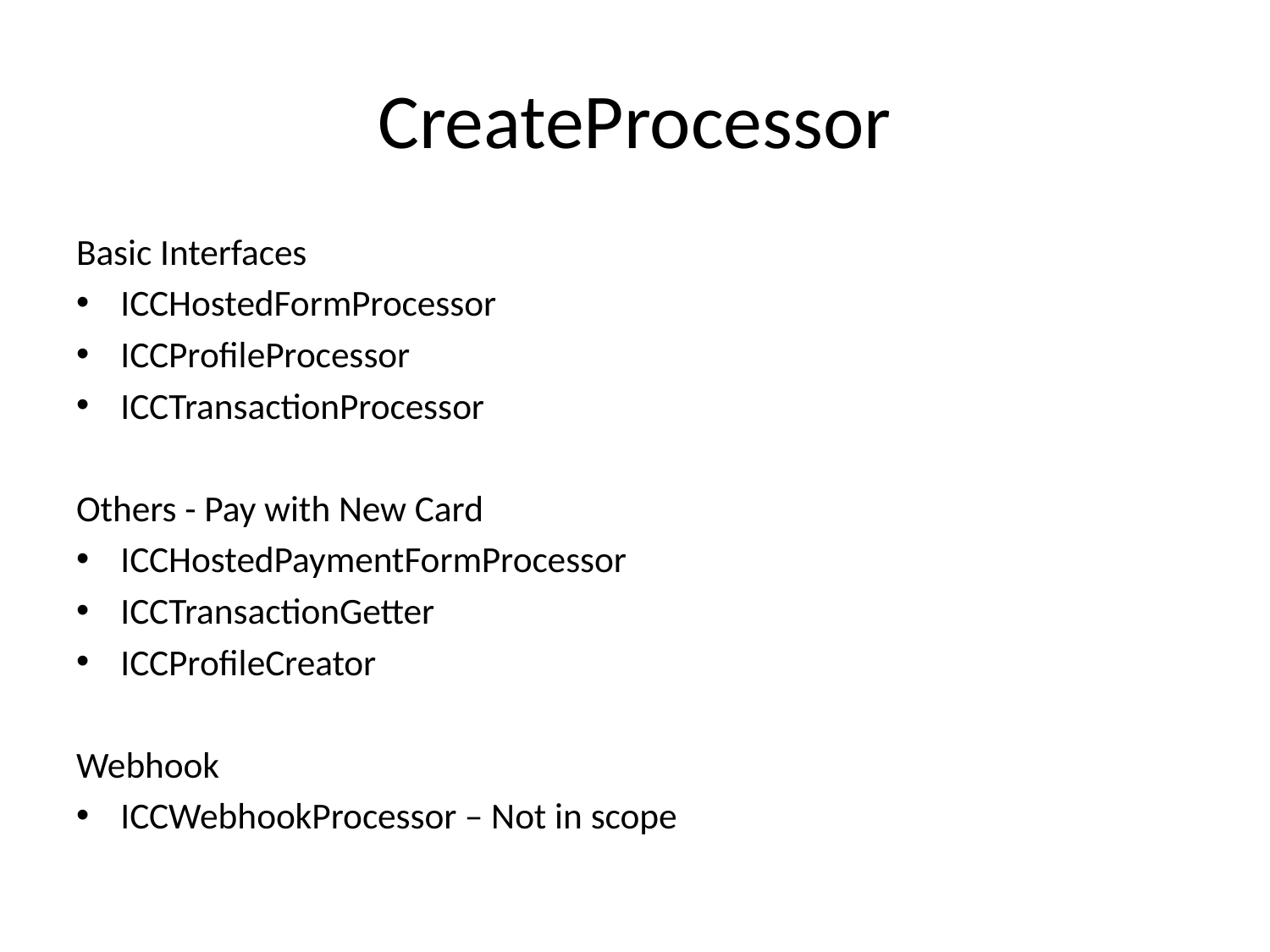

# CreateProcessor
Basic Interfaces
ICCHostedFormProcessor
ICCProfileProcessor
ICCTransactionProcessor

Others - Pay with New Card
ICCHostedPaymentFormProcessor
ICCTransactionGetter
ICCProfileCreator

Webhook
ICCWebhookProcessor – Not in scope